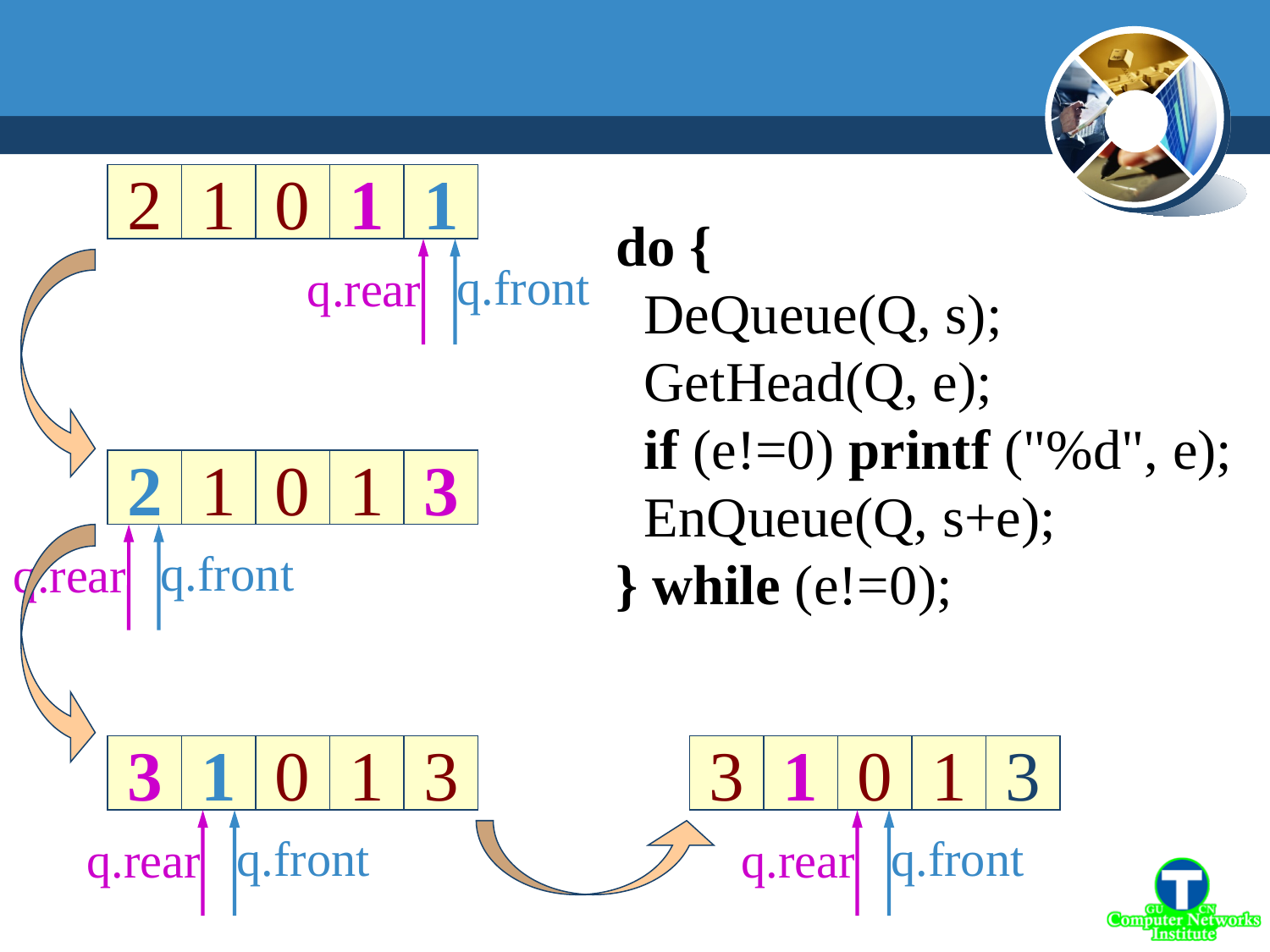

2
1
0
1
1
do {
  DeQueue(Q, s);
  GetHead(Q, e);
  if (e!=0) printf ("%d", e);
  EnQueue(Q, s+e);
} while (e!=0);

q.front
q.rear
2
1
0
1
3

q.front
q.rear
3
1
0
1
3
3
1
0
1
3

q.front

q.front
q.rear
q.rear